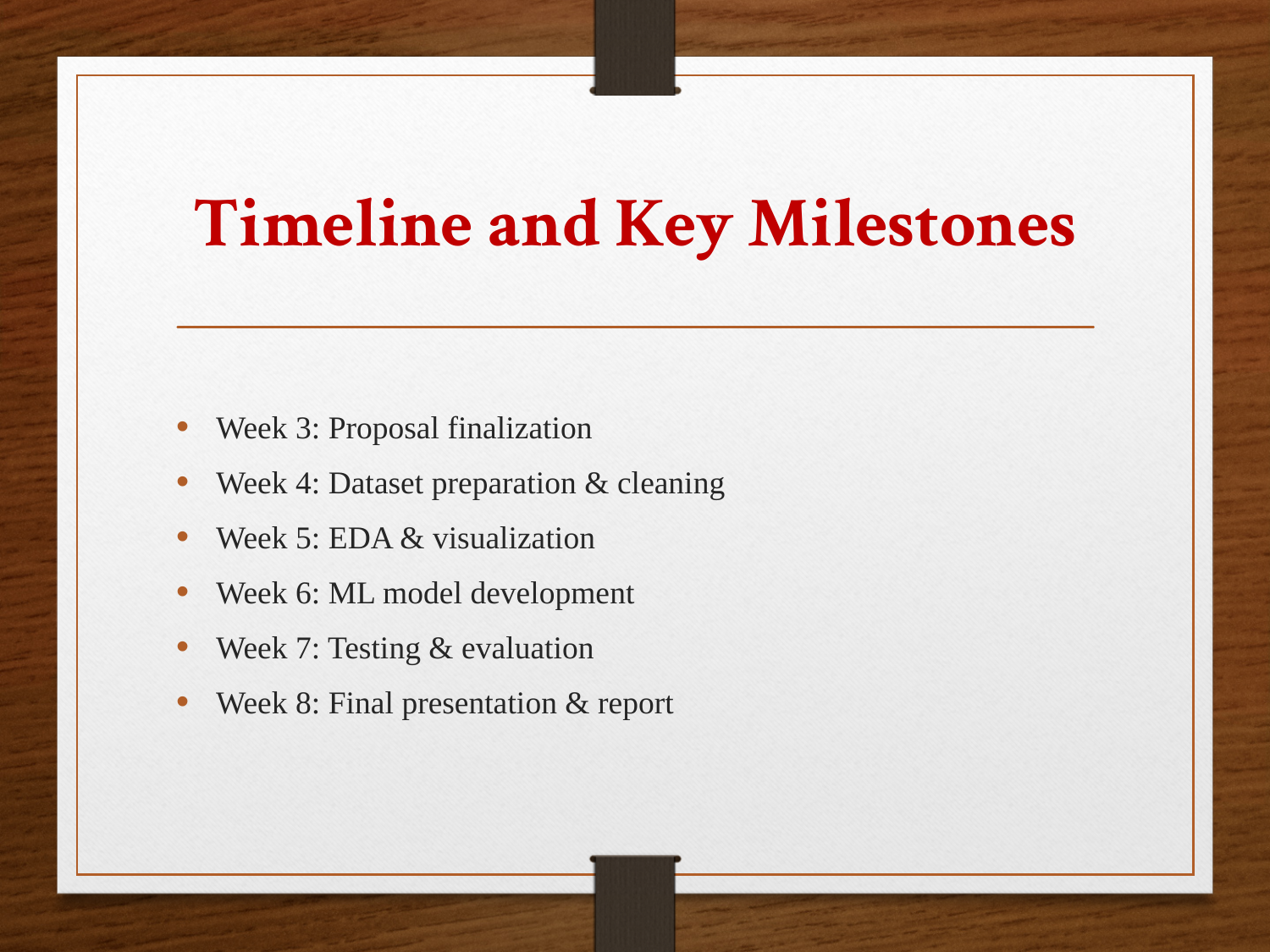

# Timeline and Key Milestones

Week 3: Proposal finalization
Week 4: Dataset preparation & cleaning
Week 5: EDA & visualization
Week 6: ML model development
Week 7: Testing & evaluation
Week 8: Final presentation & report